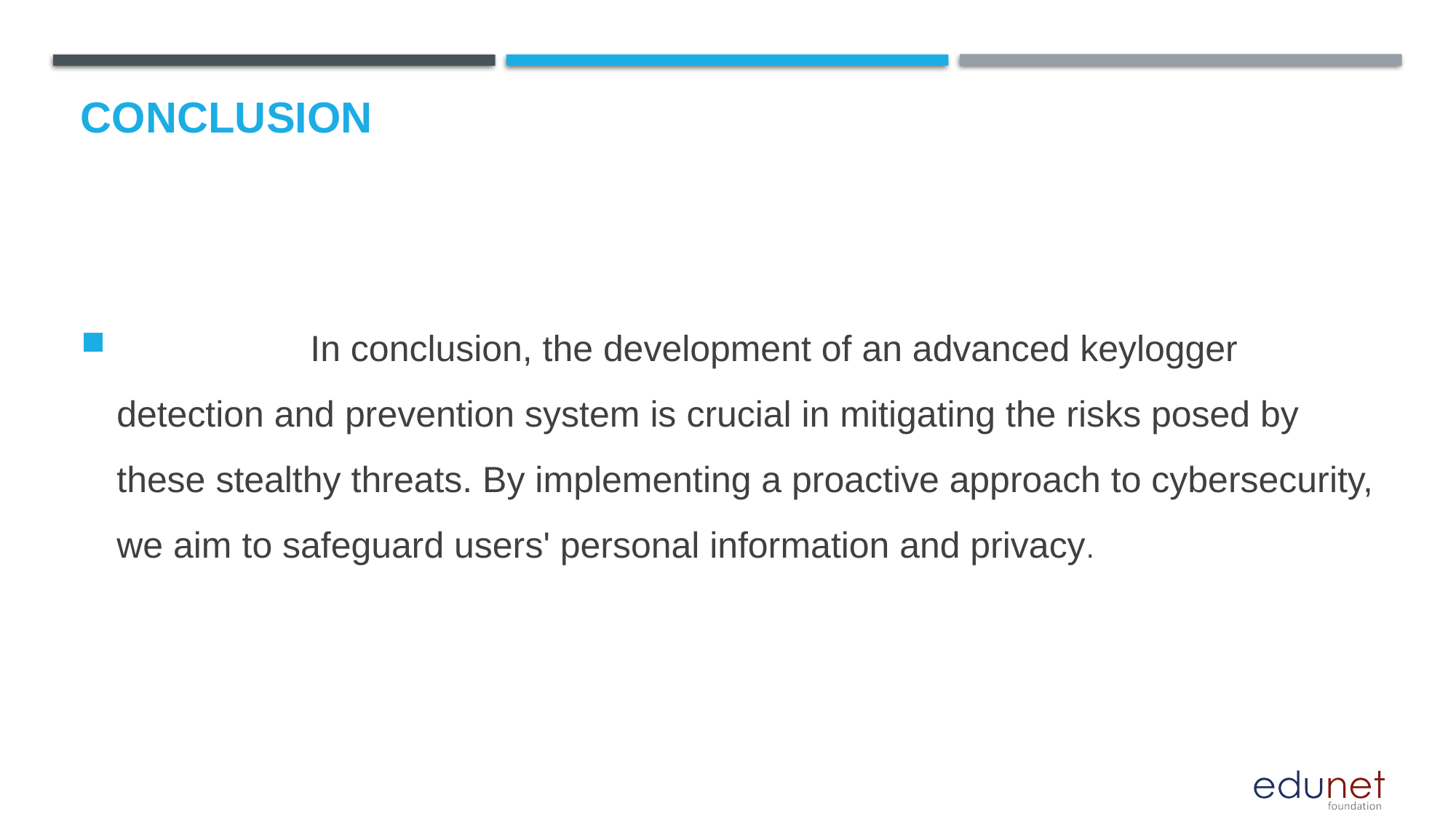

# Conclusion
                   In conclusion, the development of an advanced keylogger detection and prevention system is crucial in mitigating the risks posed by these stealthy threats. By implementing a proactive approach to cybersecurity, we aim to safeguard users' personal information and privacy.